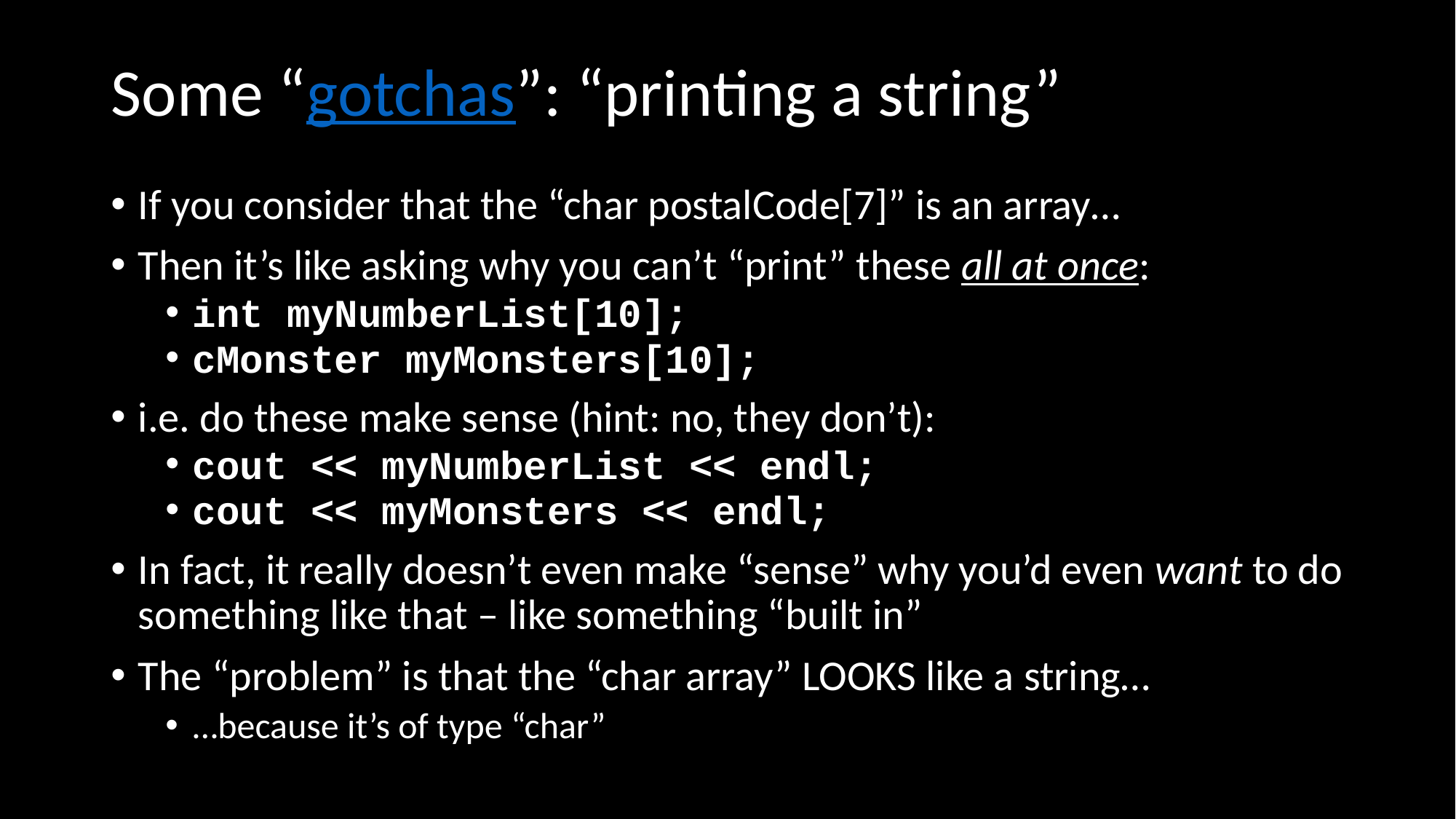

# Some “gotchas”: “printing a string”
If you consider that the “char postalCode[7]” is an array…
Then it’s like asking why you can’t “print” these all at once:
int myNumberList[10];
cMonster myMonsters[10];
i.e. do these make sense (hint: no, they don’t):
cout << myNumberList << endl;
cout << myMonsters << endl;
In fact, it really doesn’t even make “sense” why you’d even want to do something like that – like something “built in”
The “problem” is that the “char array” LOOKS like a string…
…because it’s of type “char”